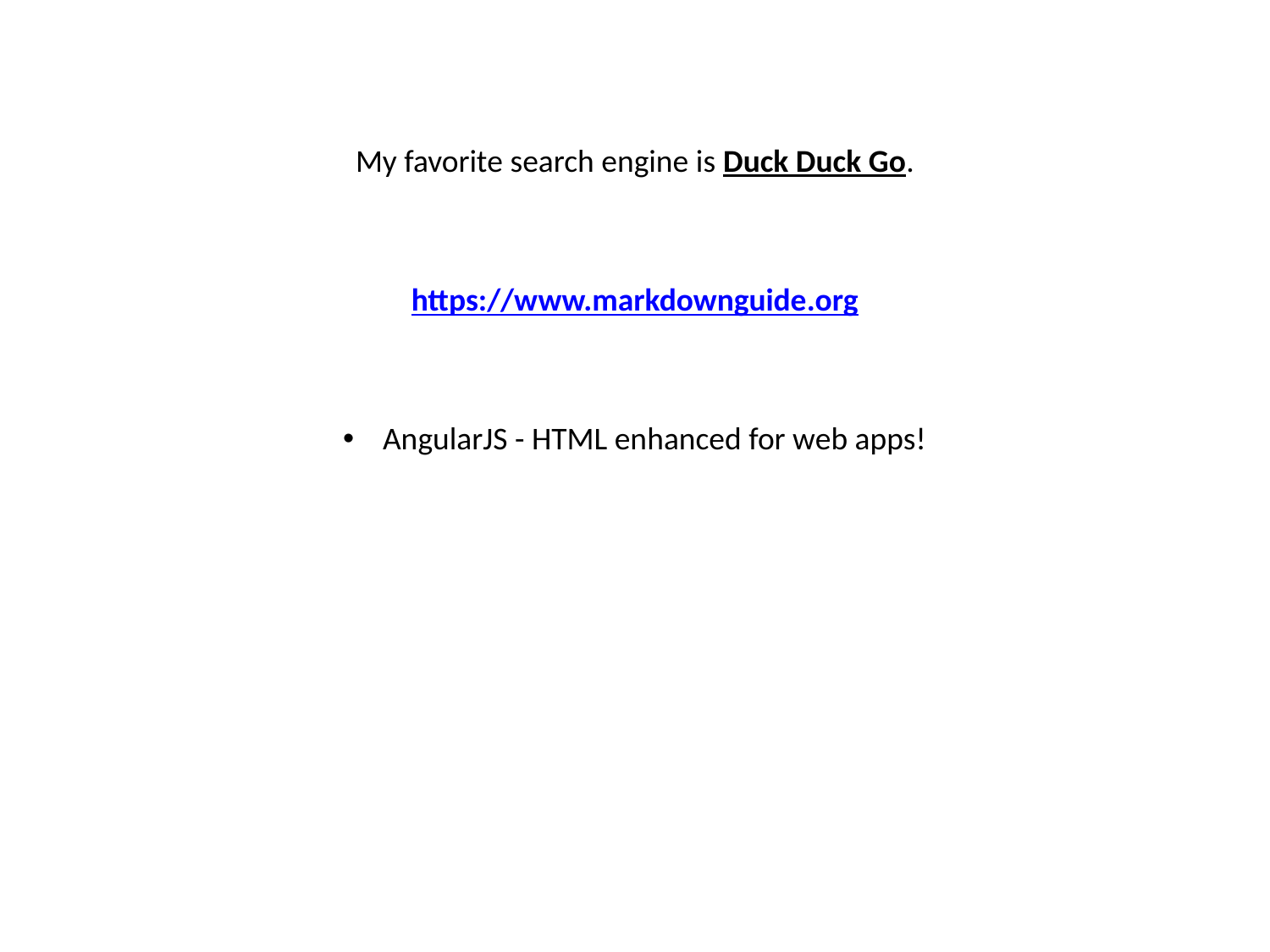

My favorite search engine is Duck Duck Go.
https://www.markdownguide.org
AngularJS - HTML enhanced for web apps!